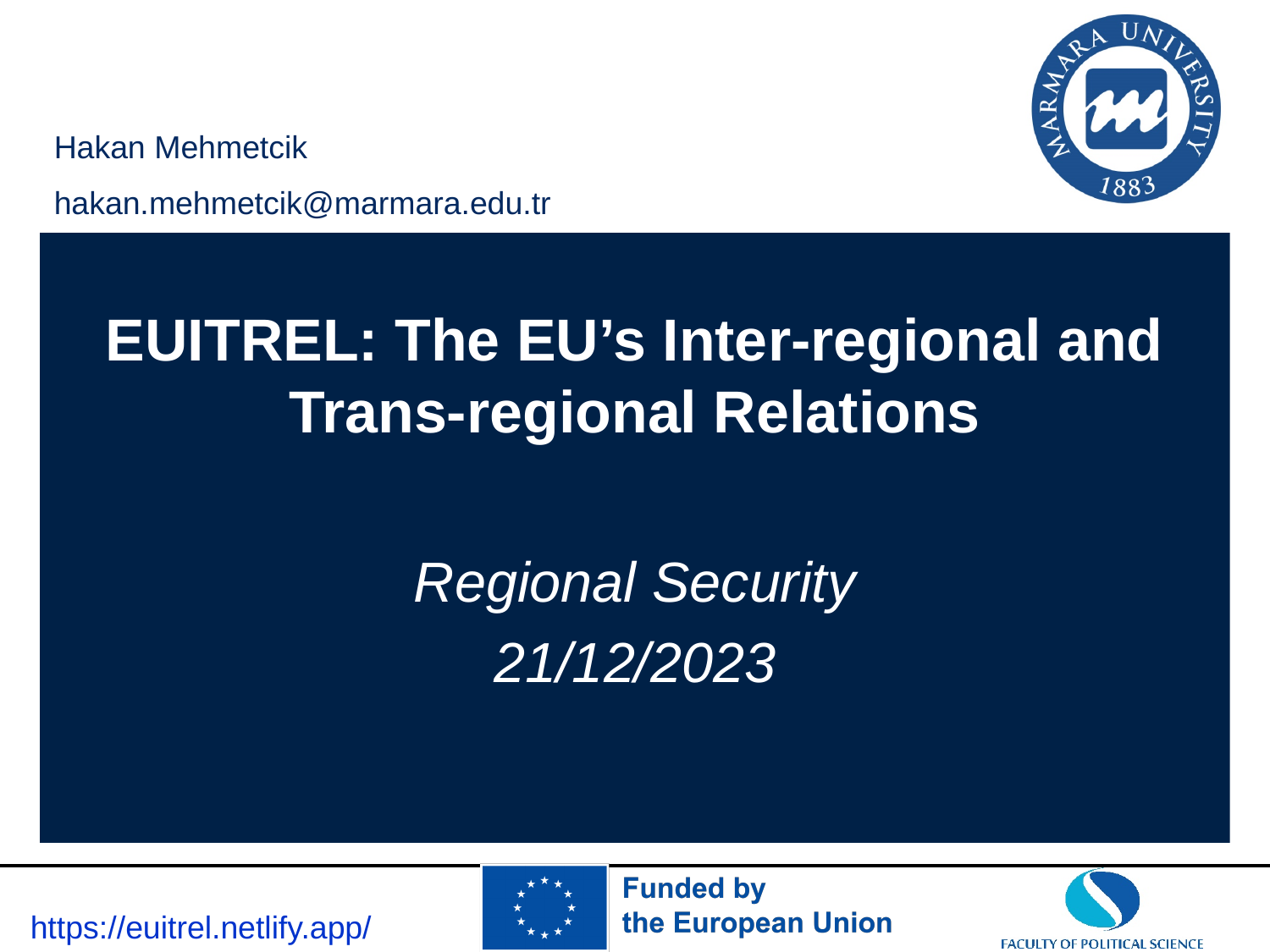

# EUITREL: The EU’s Inter-regional and
Trans-regional Relations
Regional Security
21/12/2023